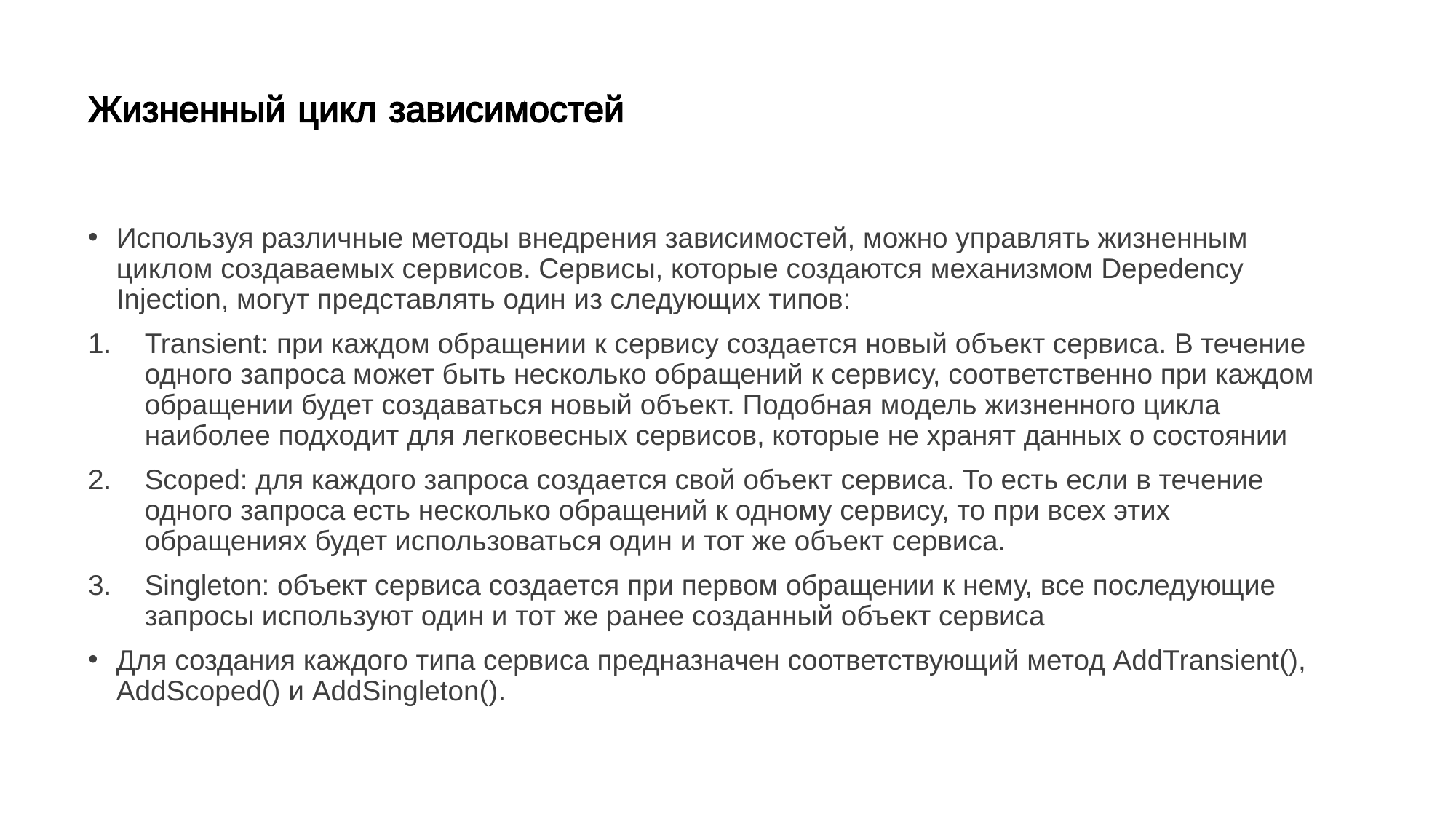

# Жизненный цикл зависимостей
Используя различные методы внедрения зависимостей, можно управлять жизненным циклом создаваемых сервисов. Сервисы, которые создаются механизмом Depedency Injection, могут представлять один из следующих типов:
Transient: при каждом обращении к сервису создается новый объект сервиса. В течение одного запроса может быть несколько обращений к сервису, соответственно при каждом обращении будет создаваться новый объект. Подобная модель жизненного цикла наиболее подходит для легковесных сервисов, которые не хранят данных о состоянии
Scoped: для каждого запроса создается свой объект сервиса. То есть если в течение одного запроса есть несколько обращений к одному сервису, то при всех этих обращениях будет использоваться один и тот же объект сервиса.
Singleton: объект сервиса создается при первом обращении к нему, все последующие запросы используют один и тот же ранее созданный объект сервиса
Для создания каждого типа сервиса предназначен соответствующий метод AddTransient(), AddScoped() и AddSingleton().